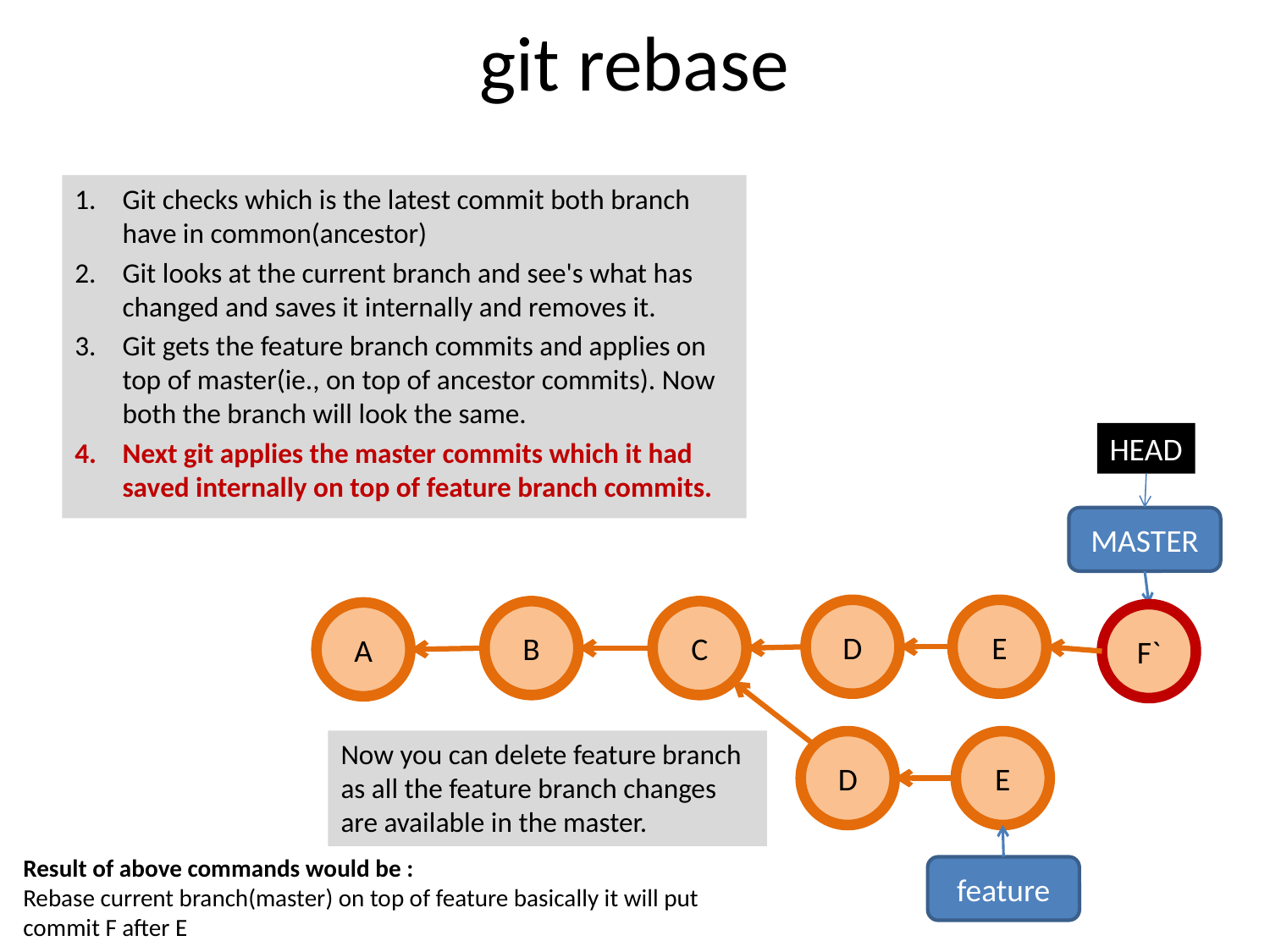

# git rebase
Git checks which is the latest commit both branch have in common(ancestor)
Git looks at the current branch and see's what has changed and saves it internally and removes it.
Git gets the feature branch commits and applies on top of master(ie., on top of ancestor commits). Now both the branch will look the same.
Next git applies the master commits which it had saved internally on top of feature branch commits.
HEAD
MASTER
D
E
B
C
A
F`
Now you can delete feature branch as all the feature branch changes are available in the master.
D
E
Result of above commands would be :
Rebase current branch(master) on top of feature basically it will put commit F after E
feature